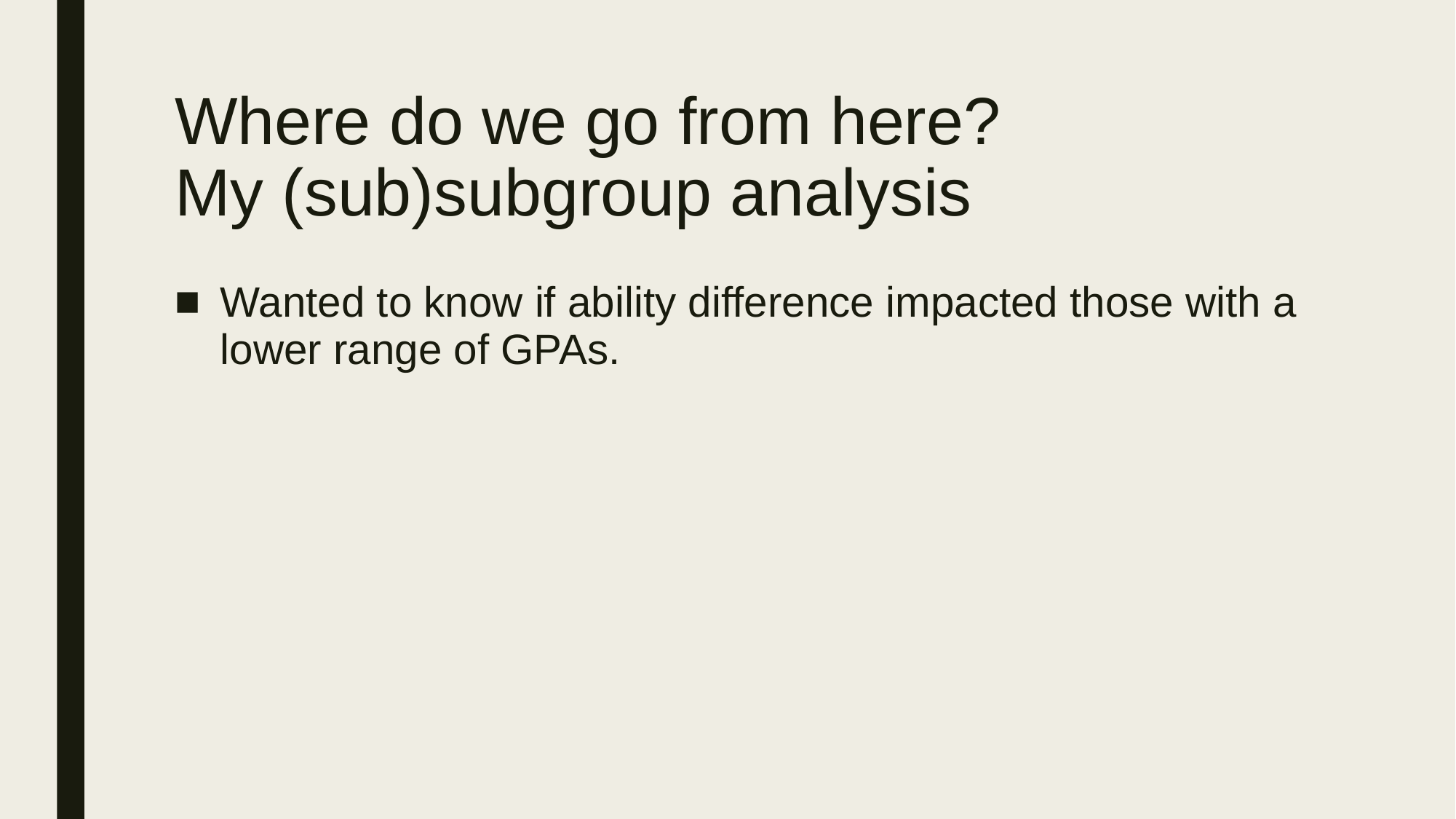

# Where do we go from here? My (sub)subgroup analysis
Wanted to know if ability difference impacted those with a lower range of GPAs.